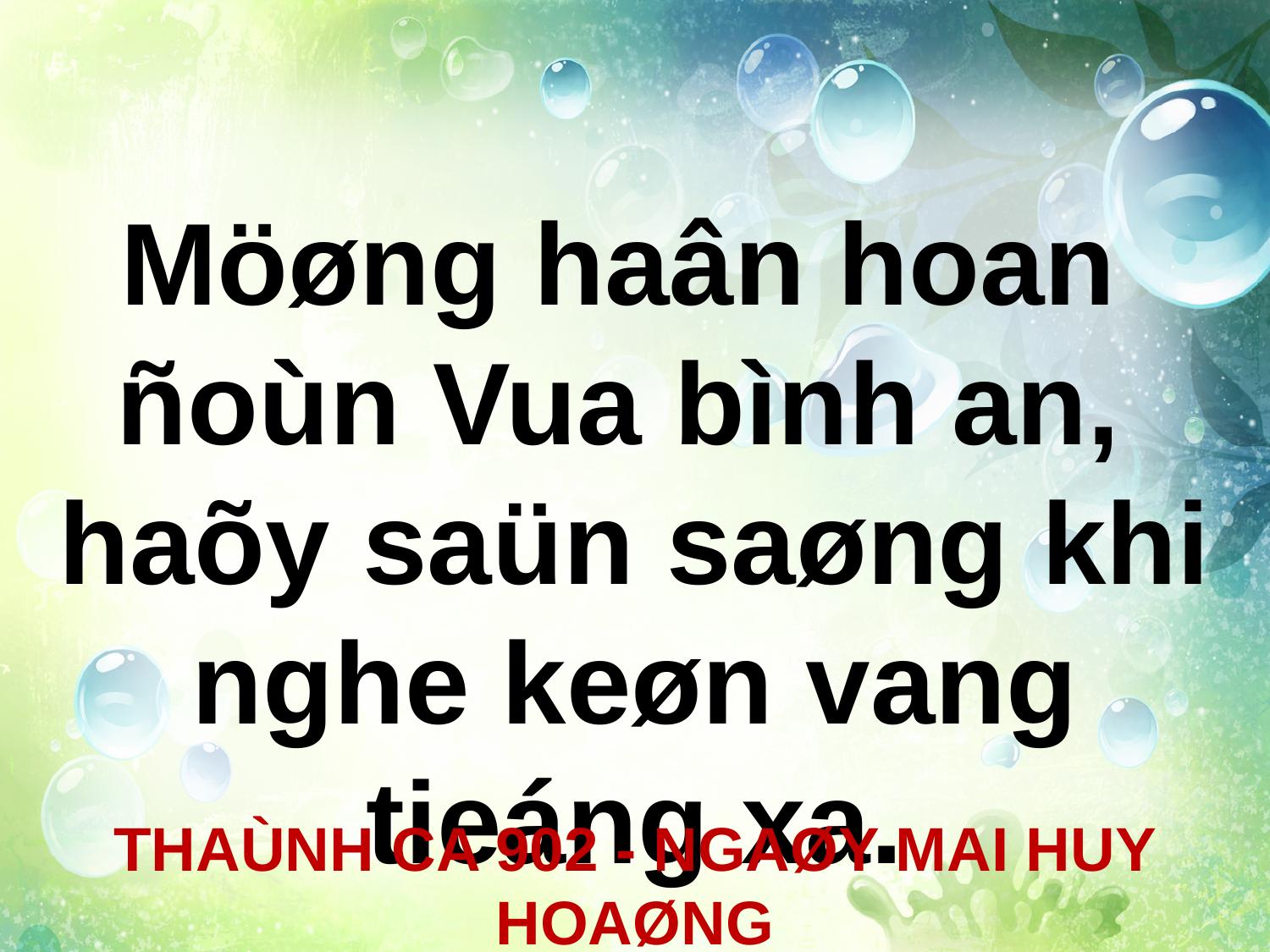

Möøng haân hoan
ñoùn Vua bình an,
haõy saün saøng khi nghe keøn vang tieáng xa.
THAÙNH CA 902 - NGAØY MAI HUY HOAØNG